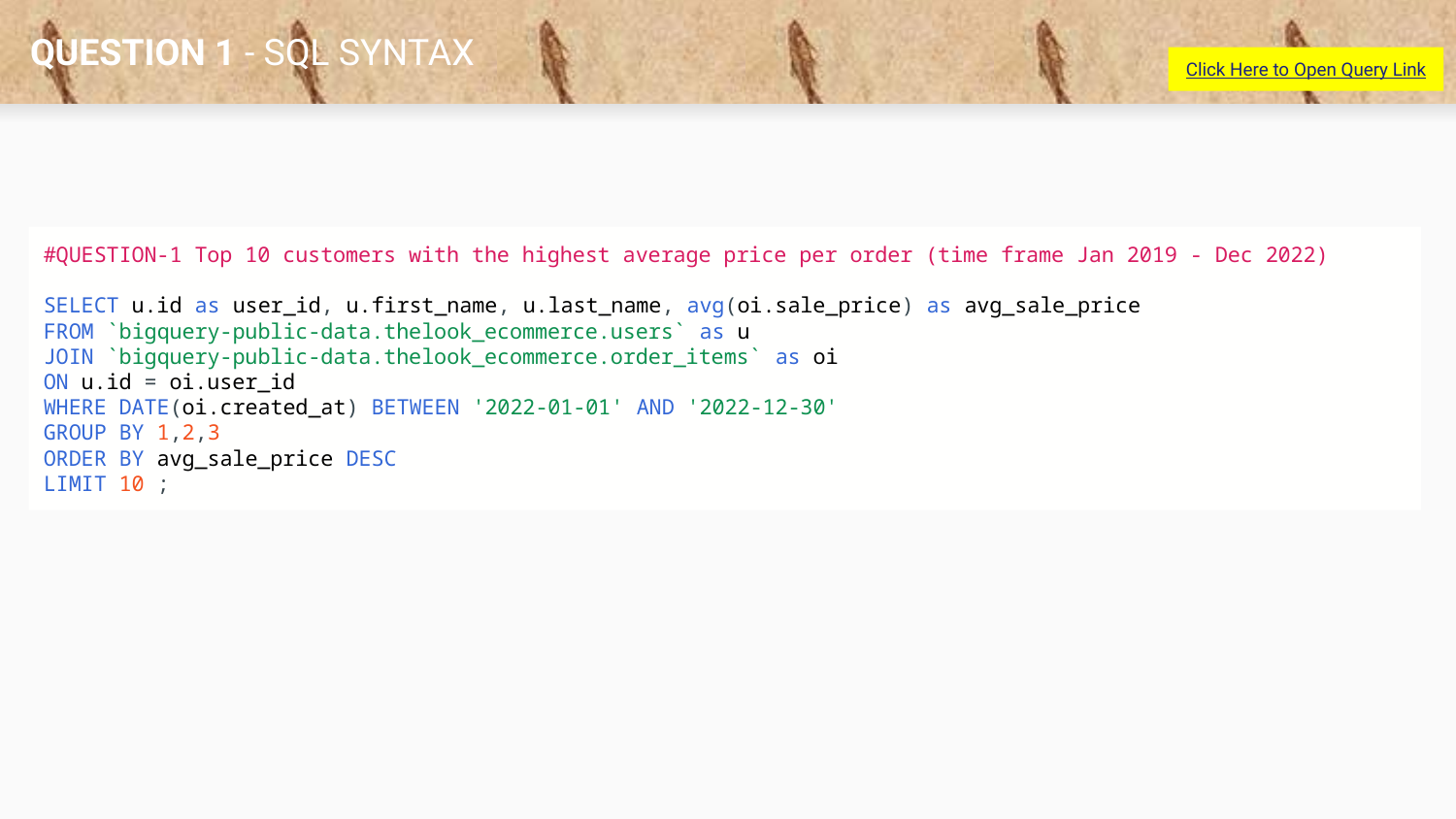

# QUESTION 1 - SQL SYNTAX
Click Here to Open Query Link
#QUESTION-1 Top 10 customers with the highest average price per order (time frame Jan 2019 - Dec 2022)

SELECT u.id as user_id, u.first_name, u.last_name, avg(oi.sale_price) as avg_sale_price
FROM `bigquery-public-data.thelook_ecommerce.users` as u
JOIN `bigquery-public-data.thelook_ecommerce.order_items` as oi
ON u.id = oi.user_id
WHERE DATE(oi.created_at) BETWEEN '2022-01-01' AND '2022-12-30'
GROUP BY 1,2,3
ORDER BY avg_sale_price DESC
LIMIT 10 ;